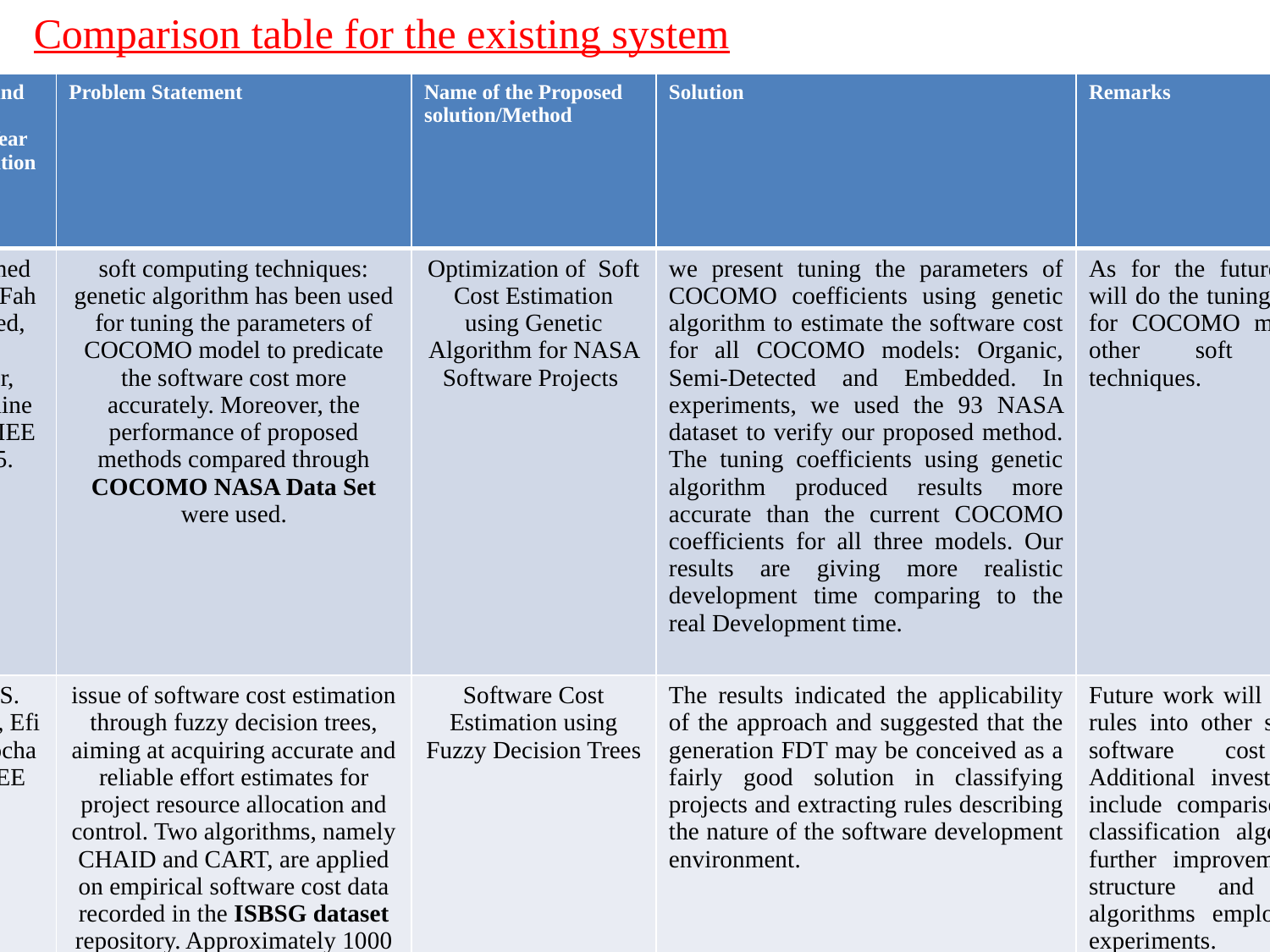

Comparison table for the existing system
| S.No | Authors and Journal Name& Year of publication | Problem Statement | Name of the Proposed solution/Method | Solution | Remarks |
| --- | --- | --- | --- | --- | --- |
| 1 | Mohammed Algabri ,Fahman Saeed, Hassan Mathkour, Nejmeddine Tagoug ,IEEE & 2015. | soft computing techniques: genetic algorithm has been used for tuning the parameters of COCOMO model to predicate the software cost more accurately. Moreover, the performance of proposed methods compared through COCOMO NASA Data Set were used. | Optimization of Soft Cost Estimation using Genetic Algorithm for NASA Software Projects | we present tuning the parameters of COCOMO coefficients using genetic algorithm to estimate the software cost for all COCOMO models: Organic, Semi-Detected and Embedded. In experiments, we used the 93 NASA dataset to verify our proposed method. The tuning coefficients using genetic algorithm produced results more accurate than the current COCOMO coefficients for all three models. Our results are giving more realistic development time comparing to the real Development time. | As for the future work, we will do the tuning coefficients for COCOMO models using other soft computing techniques. |
| 2 | Andreas S. Andreou, Efi Papatheocharous ,IEEE &2008. | issue of software cost estimation through fuzzy decision trees, aiming at acquiring accurate and reliable effort estimates for project resource allocation and control. Two algorithms, namely CHAID and CART, are applied on empirical software cost data recorded in the ISBSG dataset repository. Approximately 1000 project data records are selected for analysis and experimentation, with fuzzy decision trees instances being generated and evaluated based on prediction accuracy. | Software Cost Estimation using Fuzzy Decision Trees | The results indicated the applicability of the approach and suggested that the generation FDT may be conceived as a fairly good solution in classifying projects and extracting rules describing the nature of the software development environment. | Future work will utilize these rules into other structures or software cost models. Additional investigation will include comparison of other classification algorithms and further improvement on the structure and on the algorithms employed in the experiments. |
| 3 | 4th International Conference on Computer Science &Education, IEEE&2009. | In order to obtain the software effort, we are coming with an estimating method for software effort based on function point. It helps to estimate software effort more accurately without considering the languages or developing environment we choose. | Estimation of software projects effort based on function point | we propose an estimating method for software effort based on function point to Scale increasing in applications and a variety of programming languages using at the same time, manual measurement based on the LOC (Line of Code) cannot meet the estimating requirements. The emergence of Function Point resolves these difficult issues | We can get more accurate result by using optimization techniques than functional points . |
| 4 | Goldie Gabrani , Neha Saini ,IEEE & 2016. | We focuses on the comparative study of various non-algorithmic techniques used for estimating the software effort by empirical evaluation of five different evolutionary learning algorithms using Desharnais dataset , Maxwell dataset and Miyazaki94 dataset. | Effort Estimation Models Using Evolutionary Learning Algorithms for Software Development | The accuracy of these algorithms is found out and the behavior of these algorithms is analyzed with respect to the size and the type of data. All the five techniques are applied on three different datasets and various parameters such as MMRE, PRED(25), PRED(50), PRED(75) are calculated. The proposed results are compared to other machine learning methods like SVR, ANFIS etc. The results show that evolutionary learning algorithms give more accurate results than machine learning algorithms. | In the future, this empirical study can be done for some industrial software. Further, we can apply other evolutionary algorithms like bacterial foraging and particle swarm optimization on the same datasets and evaluate if there is any performance improvement in results or not. This study can be repeated again for other new techniques until we find a unique technique which can give accurate and correct estimation for all types of datasets. |